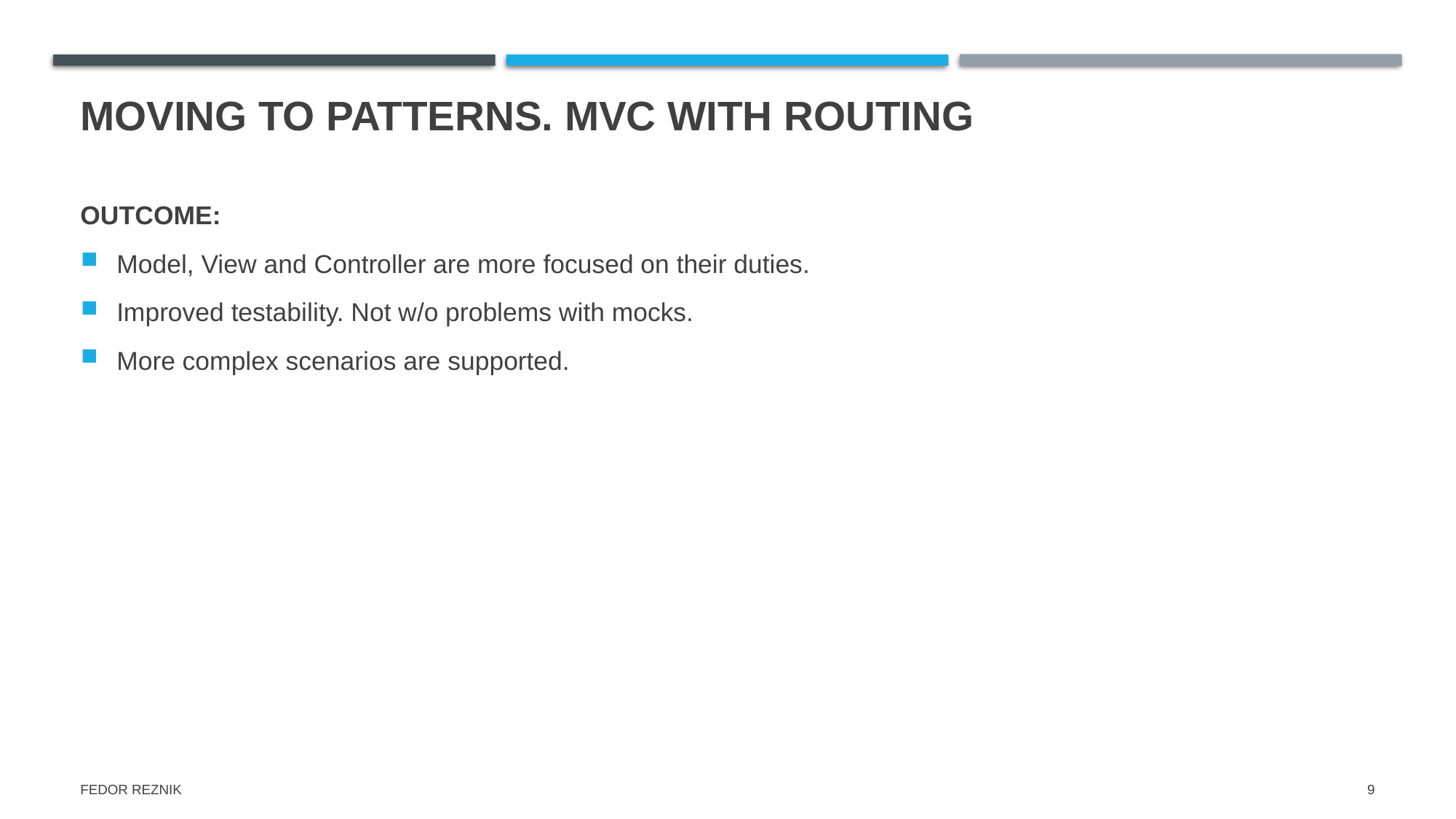

# Moving to patterns. MVC with Routing
OUTCOME:
Model, View and Controller are more focused on their duties.
Improved testability. Not w/o problems with mocks.
More complex scenarios are supported.
Fedor Reznik
9